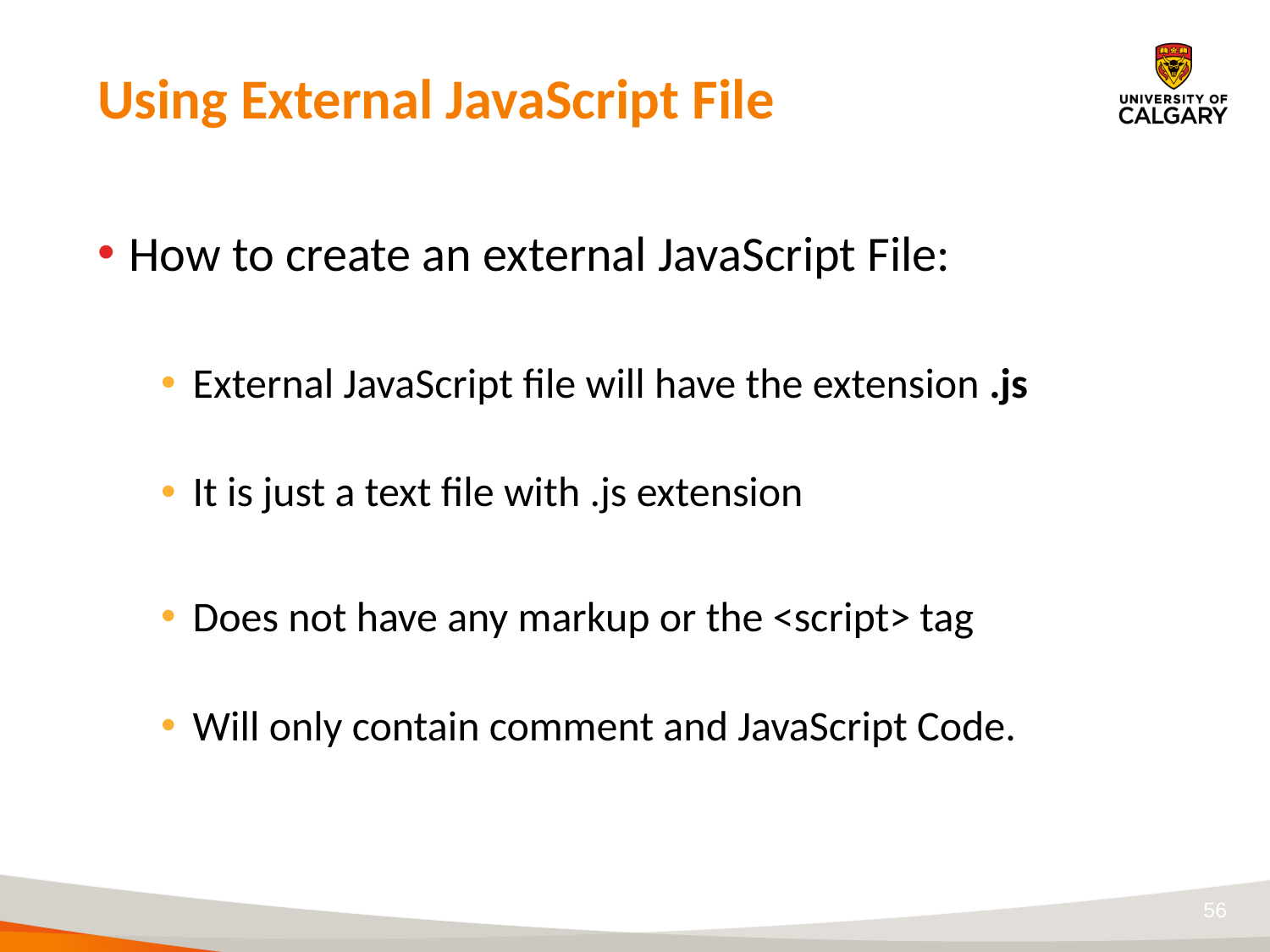

# Using External JavaScript File
How to create an external JavaScript File:

External JavaScript file will have the extension .js

It is just a text file with .js extension

Does not have any markup or the <script> tag

Will only contain comment and JavaScript Code.
56